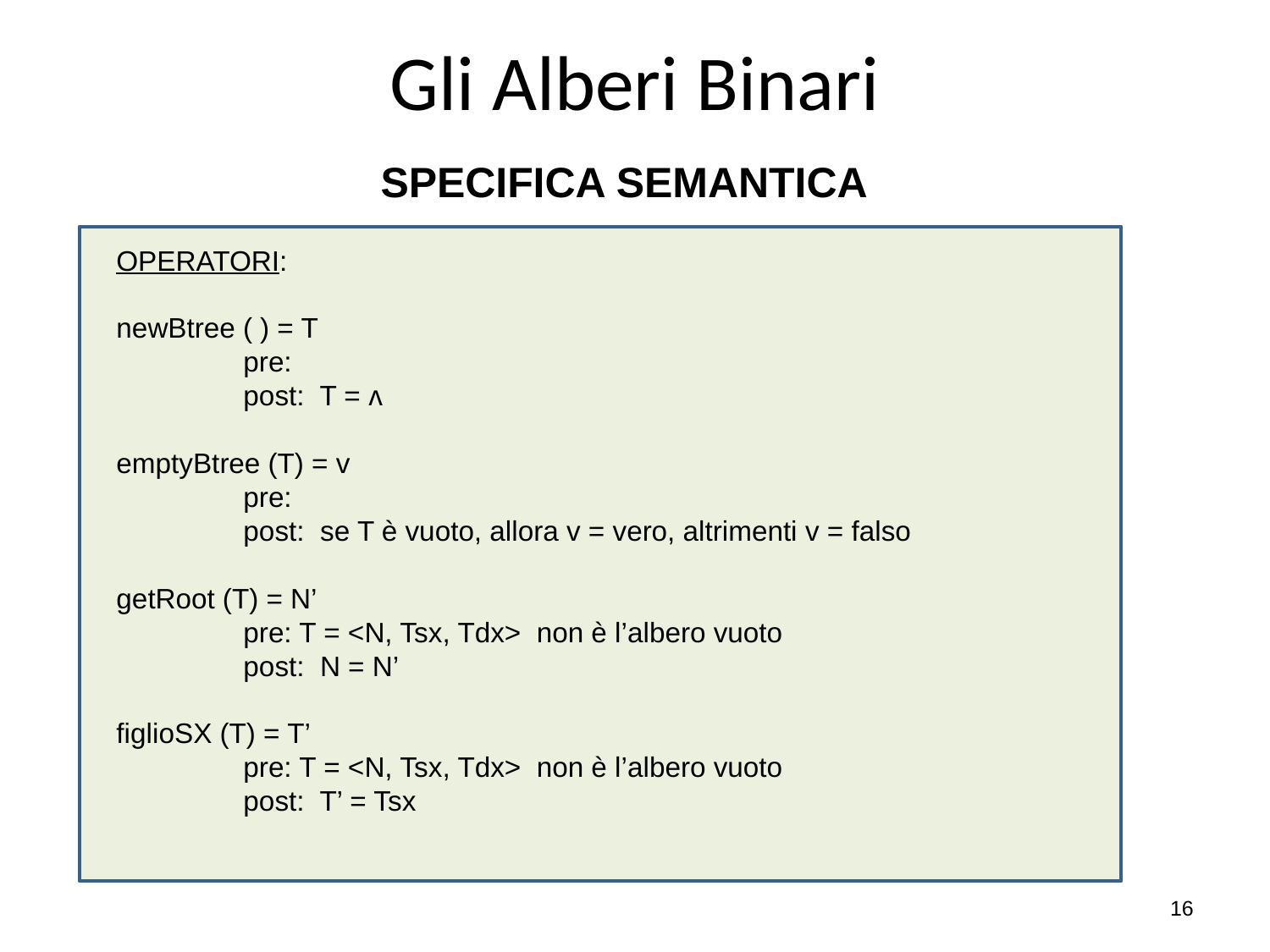

# Gli Alberi Binari
SPECIFICA SEMANTICA

OPERATORI:

newBtree ( ) = T
	pre:
	post:  T = ᴧ

emptyBtree (T) = v
	pre:
	post:  se T è vuoto, allora v = vero, altrimenti v = falso

getRoot (T) = N’
	pre: T = <N, Tsx, Tdx>  non è l’albero vuoto
	post:  N = N’

figlioSX (T) = T’
	pre: T = <N, Tsx, Tdx>  non è l’albero vuoto
	post:  T’ = Tsx

16